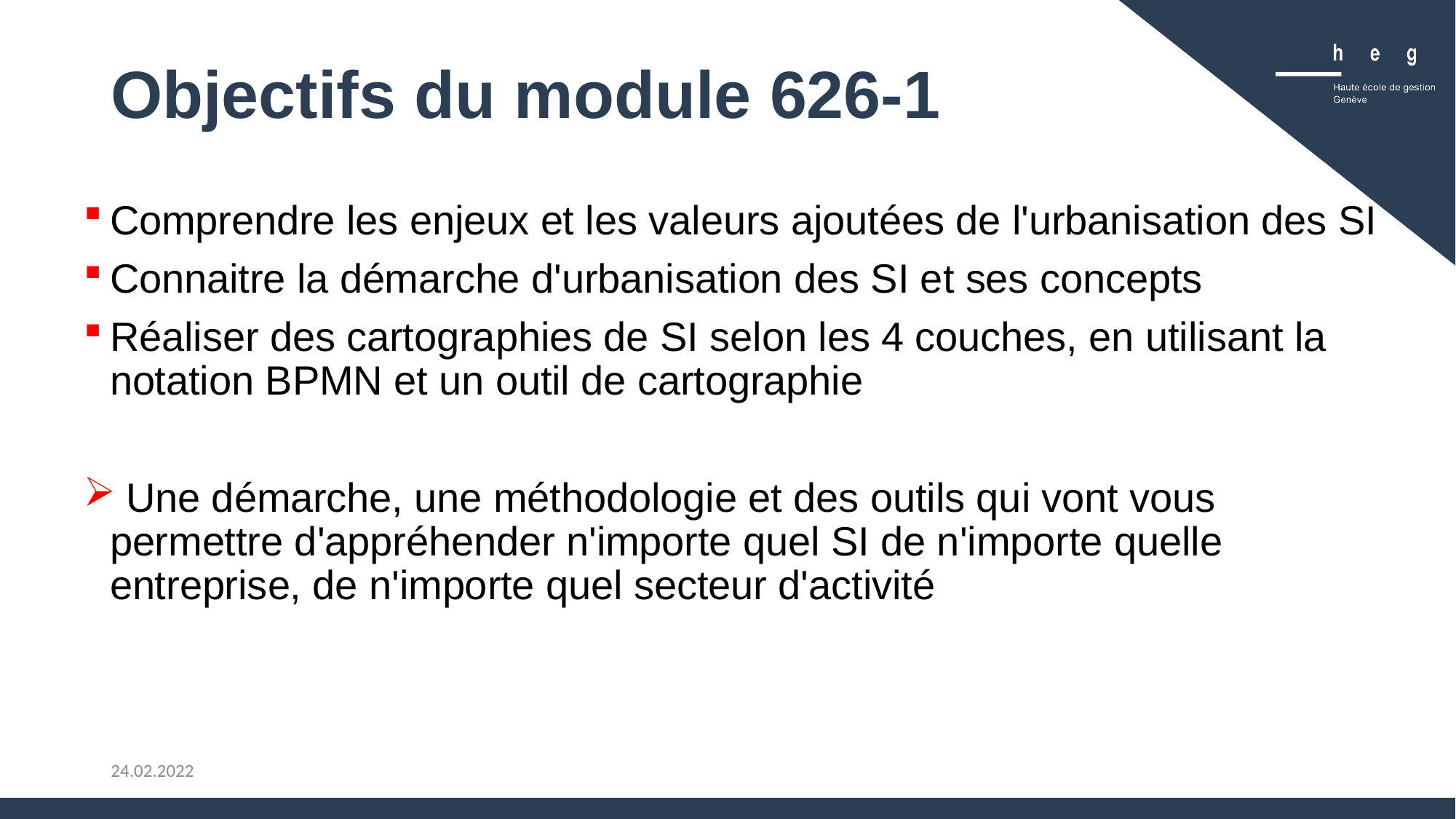

# Objectifs du module 626-1
Comprendre les enjeux et les valeurs ajoutées de l'urbanisation des SI
Connaitre la démarche d'urbanisation des SI et ses concepts
Réaliser des cartographies de SI selon les 4 couches, en utilisant la notation BPMN et un outil de cartographie

 Une démarche, une méthodologie et des outils qui vont vous permettre d'appréhender n'importe quel SI de n'importe quelle entreprise, de n'importe quel secteur d'activité